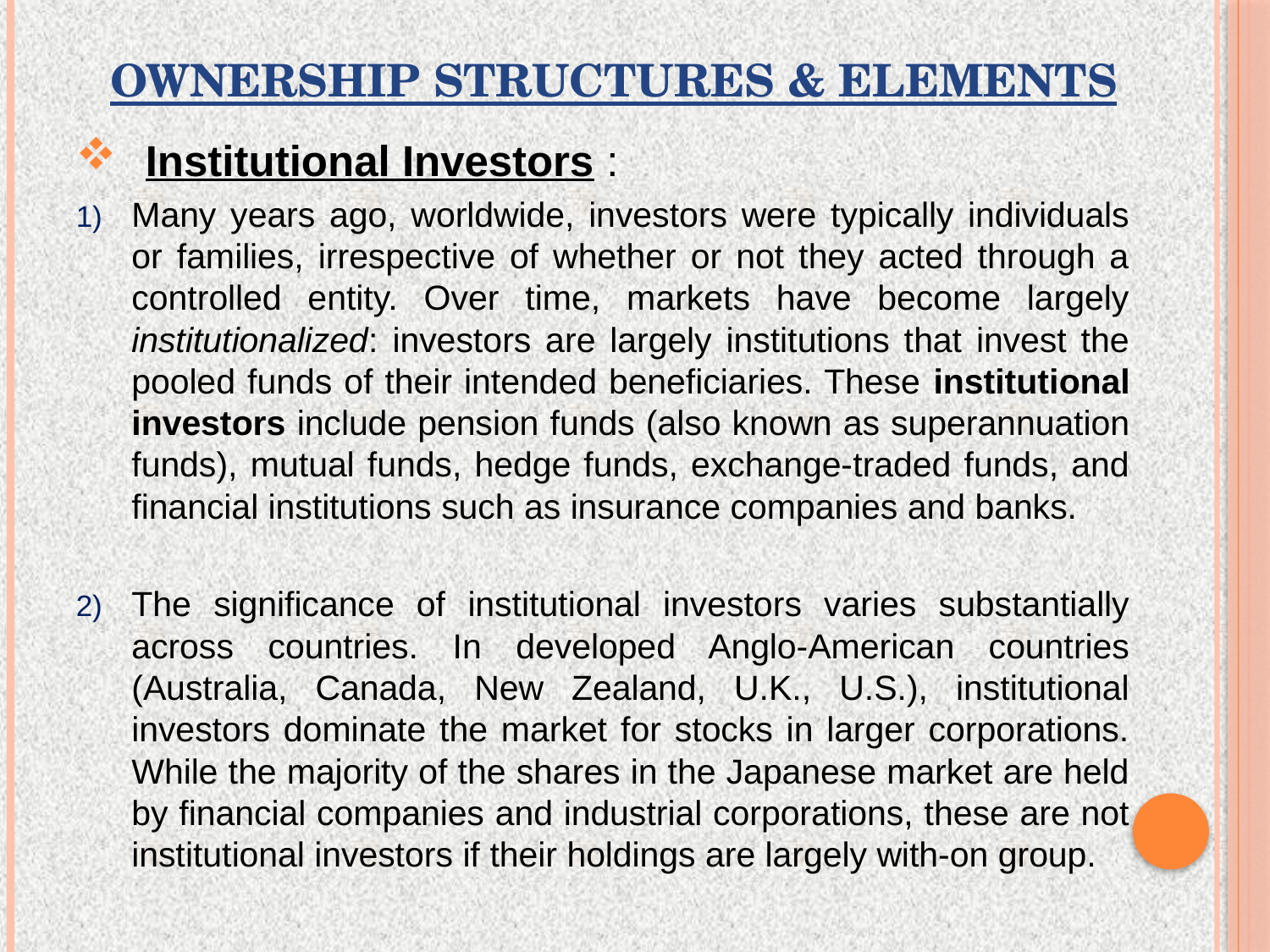

# Ownership structures & elements
   Institutional Investors :
Many years ago, worldwide, investors were typically individuals or families, irrespective of whether or not they acted through a controlled entity. Over time, markets have become largely institutionalized: investors are largely institutions that invest the pooled funds of their intended beneficiaries. These institutional investors include pension funds (also known as superannuation funds), mutual funds, hedge funds, exchange-traded funds, and financial institutions such as insurance companies and banks.

The significance of institutional investors varies substantially across countries. In developed Anglo-American countries (Australia, Canada, New Zealand, U.K., U.S.), institutional investors dominate the market for stocks in larger corporations. While the majority of the shares in the Japanese market are held by financial companies and industrial corporations, these are not institutional investors if their holdings are largely with-on group.